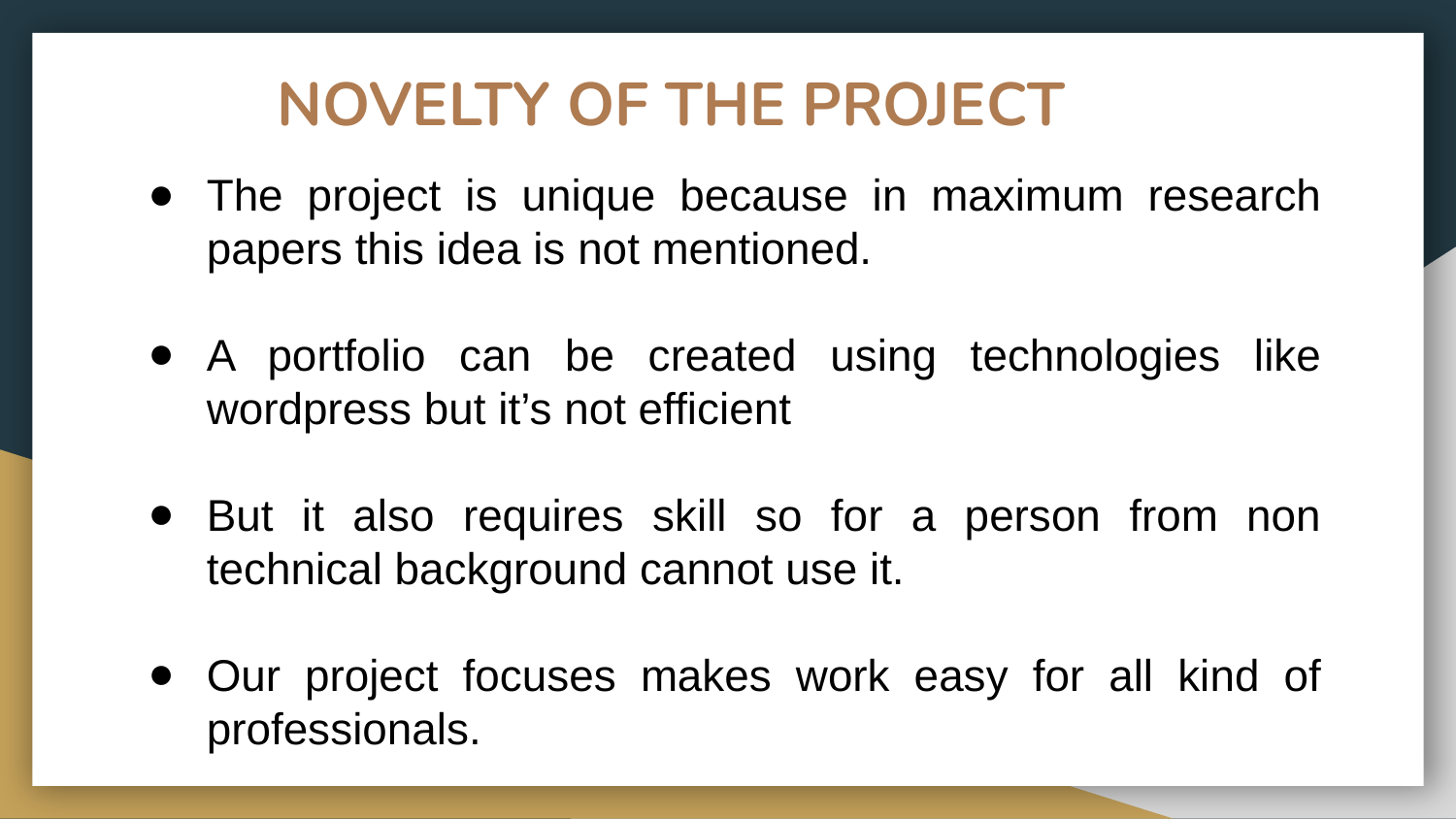

NOVELTY OF THE PROJECT

The project is unique because in maximum research papers this idea is not mentioned.

A portfolio can be created using technologies like wordpress but it’s not efficient

But it also requires skill so for a person from non technical background cannot use it.

Our project focuses makes work easy for all kind of professionals.